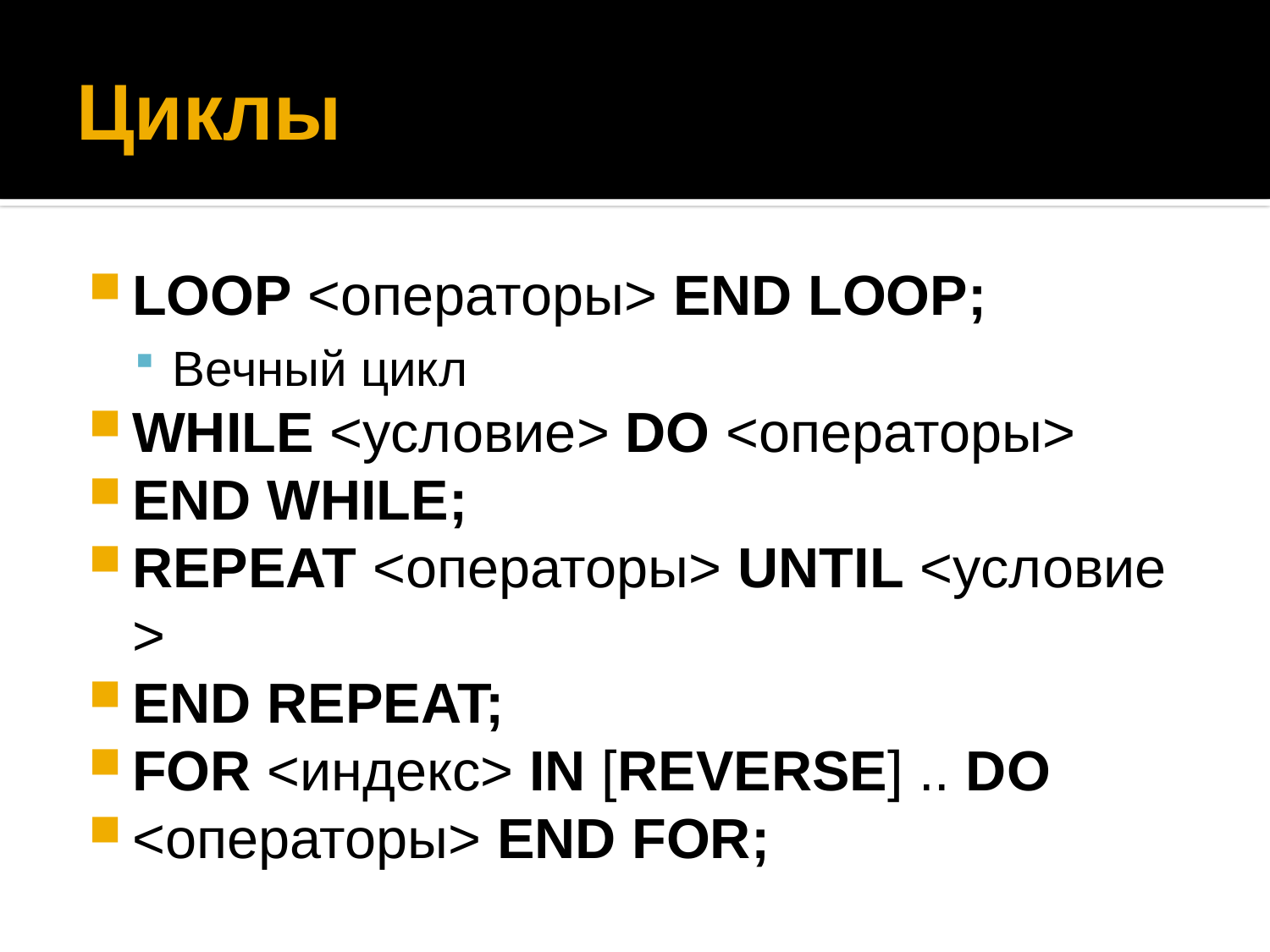

# Циклы
LOOP <операторы> END LOOP;
Вечный цикл
WHILE <условие> DO <операторы>
END WHILE;
REPEAT <операторы> UNTIL <условие>
END REPEAT;
FOR <индекс> IN [REVERSE] .. DO
<операторы> END FOR;